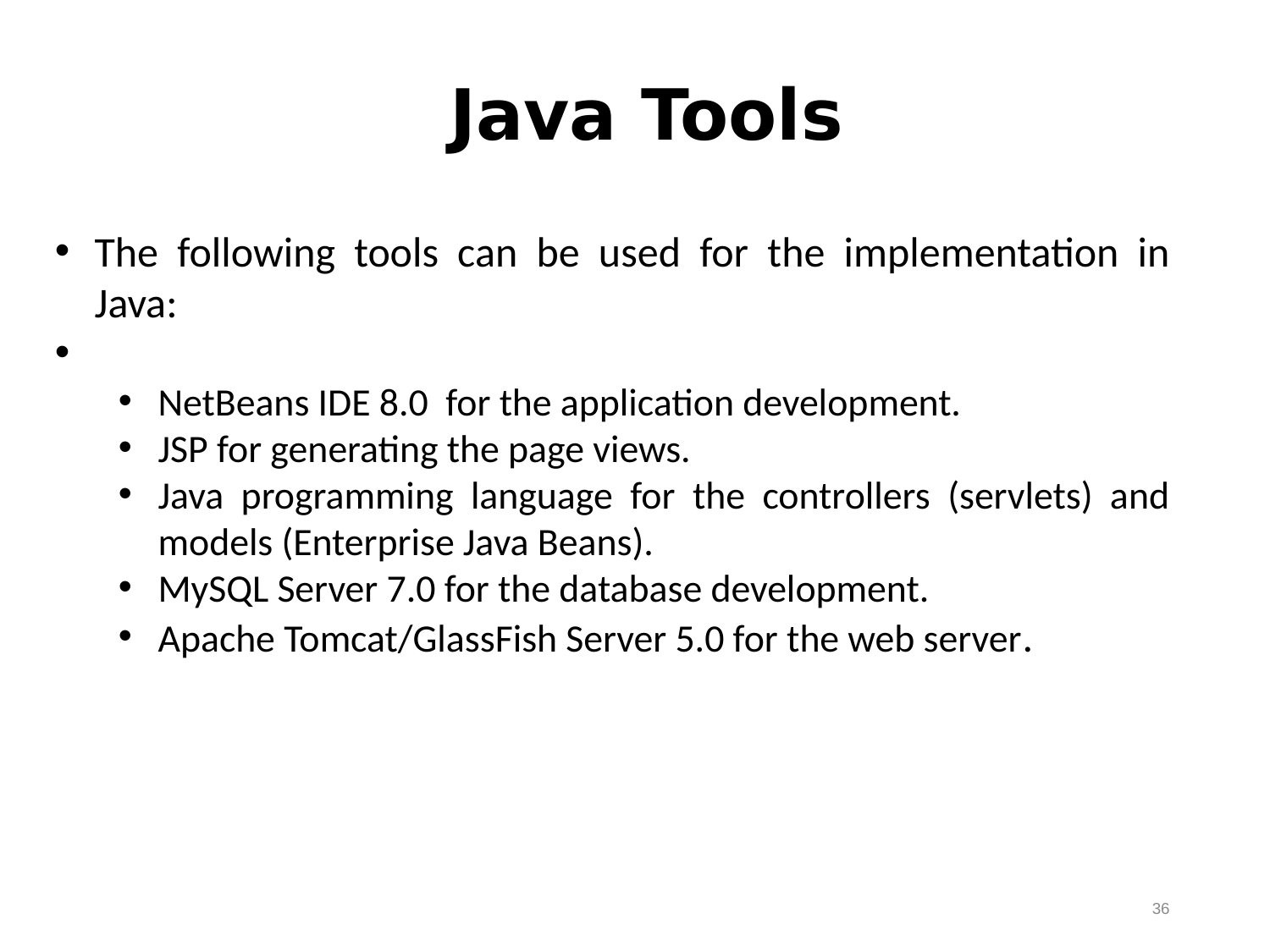

Java Tools
The following tools can be used for the implementation in Java:

NetBeans IDE 8.0  for the application development.
JSP for generating the page views.
Java programming language for the controllers (servlets) and models (Enterprise Java Beans).
MySQL Server 7.0 for the database development.
Apache Tomcat/GlassFish Server 5.0 for the web server.
36